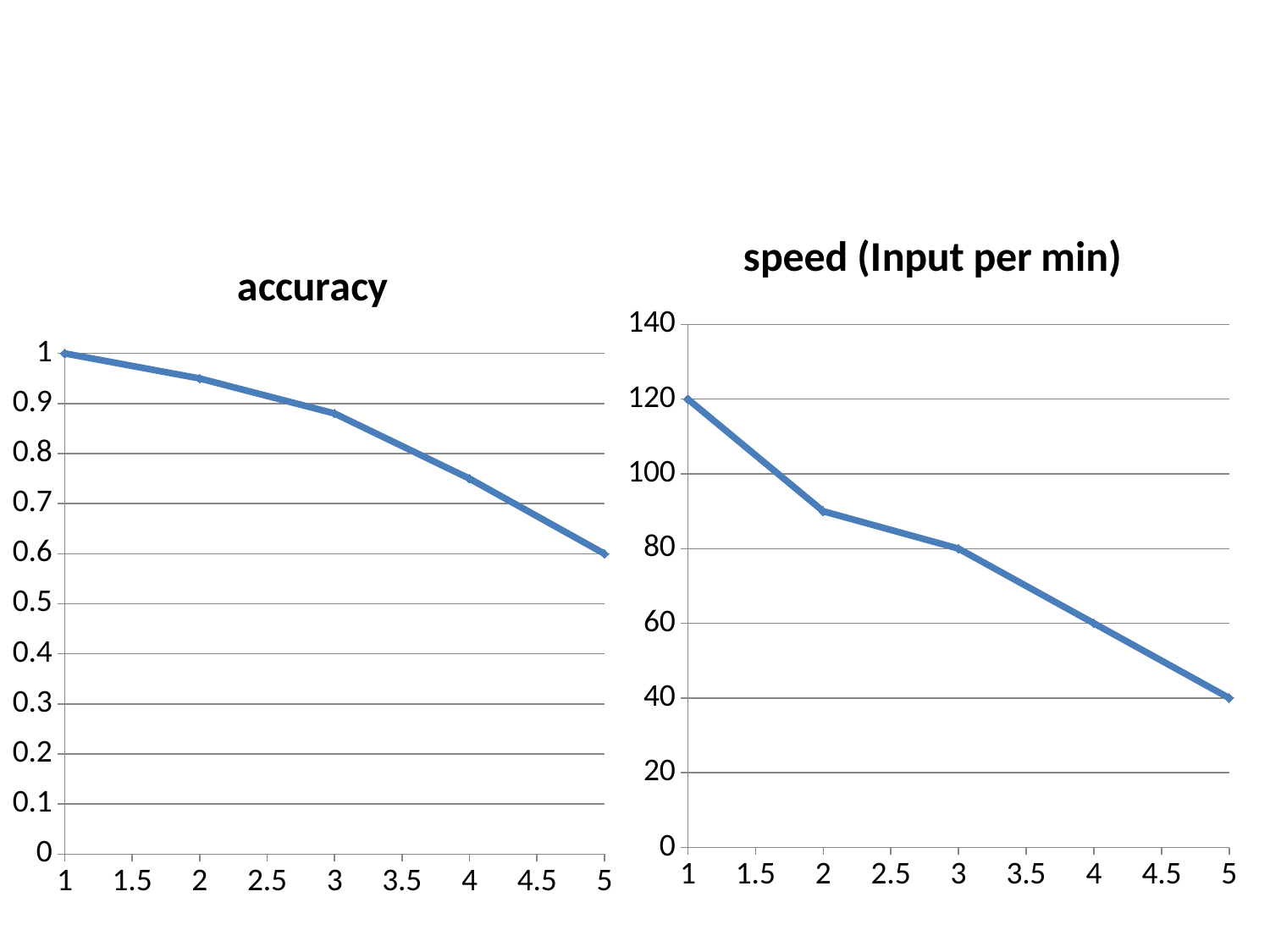

### Chart:

| Category | speed (Input per min) |
|---|---|

### Chart:

| Category | accuracy |
|---|---|